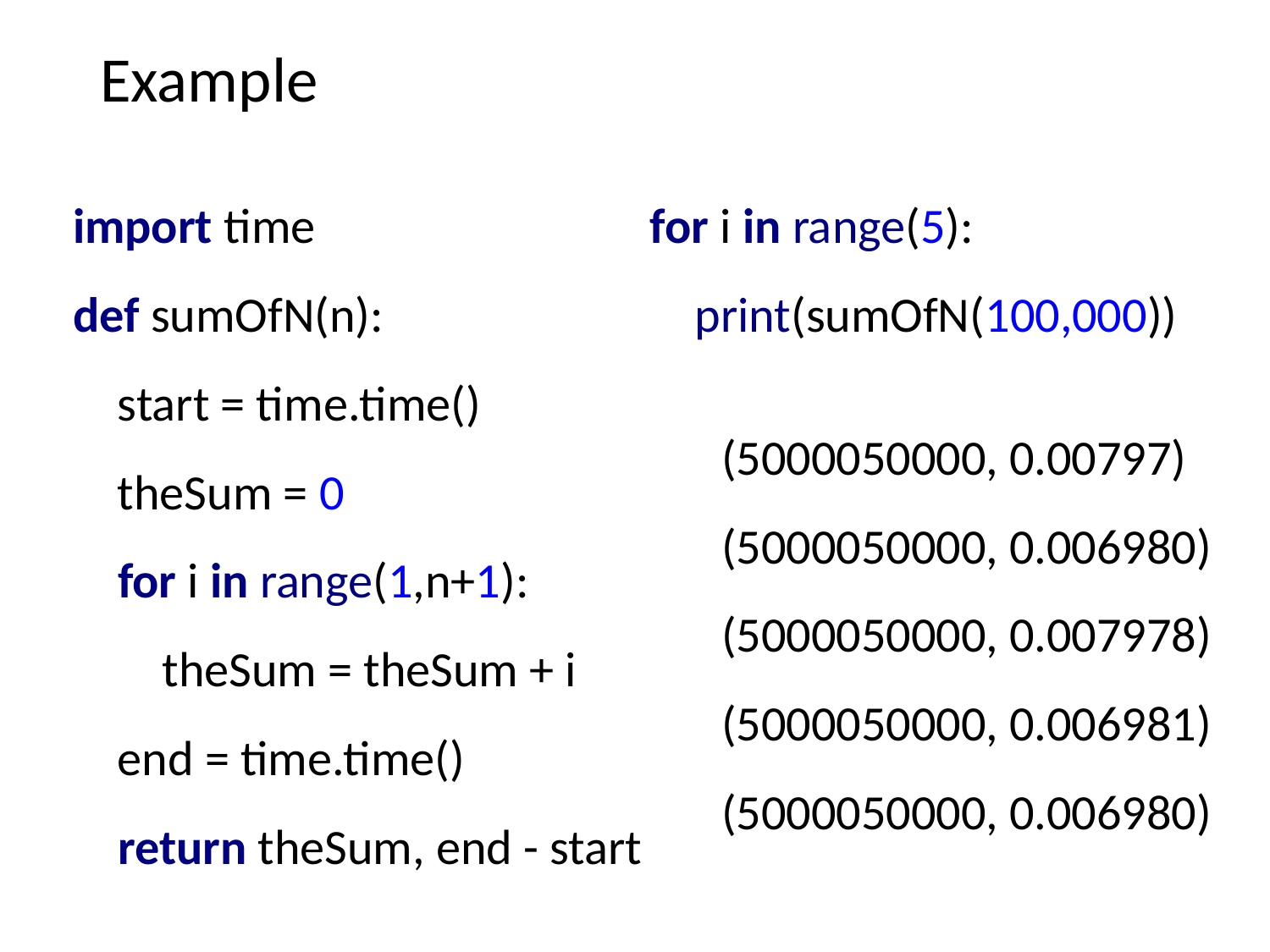

# Example
import time
def sumOfN(n):
    start = time.time()
    theSum = 0
    for i in range(1,n+1):
        theSum = theSum + i
    end = time.time()
    return theSum, end - start
for i in range(5):
    print(sumOfN(100,000))
(5000050000, 0.00797)
(5000050000, 0.006980)
(5000050000, 0.007978)
(5000050000, 0.006981)
(5000050000, 0.006980)